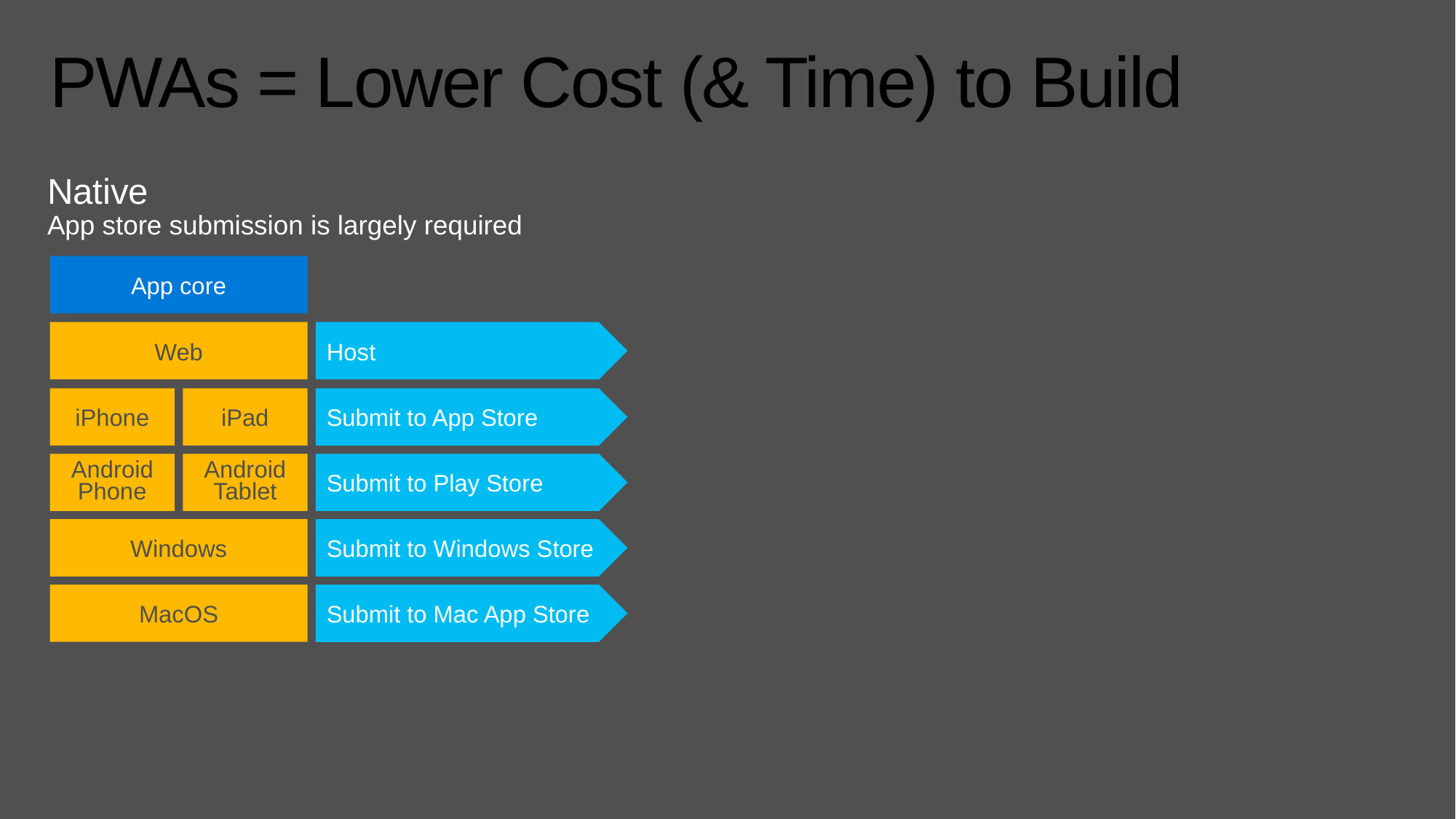

# PWAs = Lower Cost (& Time) to Build
Native
App store submission is largely required
App core
Host
Web
iPhone
iPad
Submit to App Store
Android Phone
Android Tablet
Submit to Play Store
Submit to Windows Store
Windows
Submit to Mac App Store
MacOS